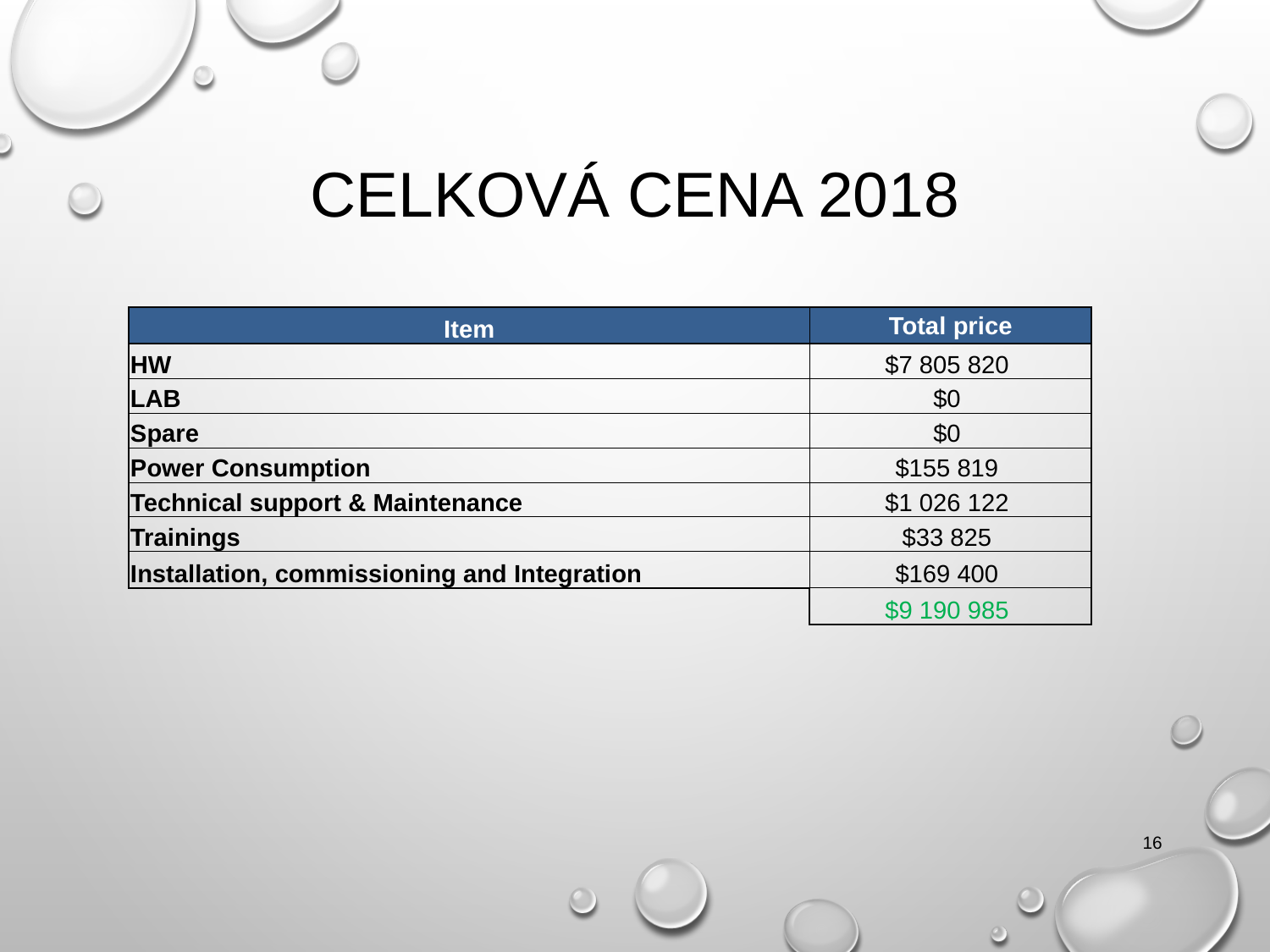

# Celková cena 2018
| Item | Total price |
| --- | --- |
| HW | $7 805 820 |
| LAB | $0 |
| Spare | $0 |
| Power Consumption | $155 819 |
| Technical support & Maintenance | $1 026 122 |
| Trainings | $33 825 |
| Installation, commissioning and Integration | $169 400 |
|  | $9 190 985 |
16